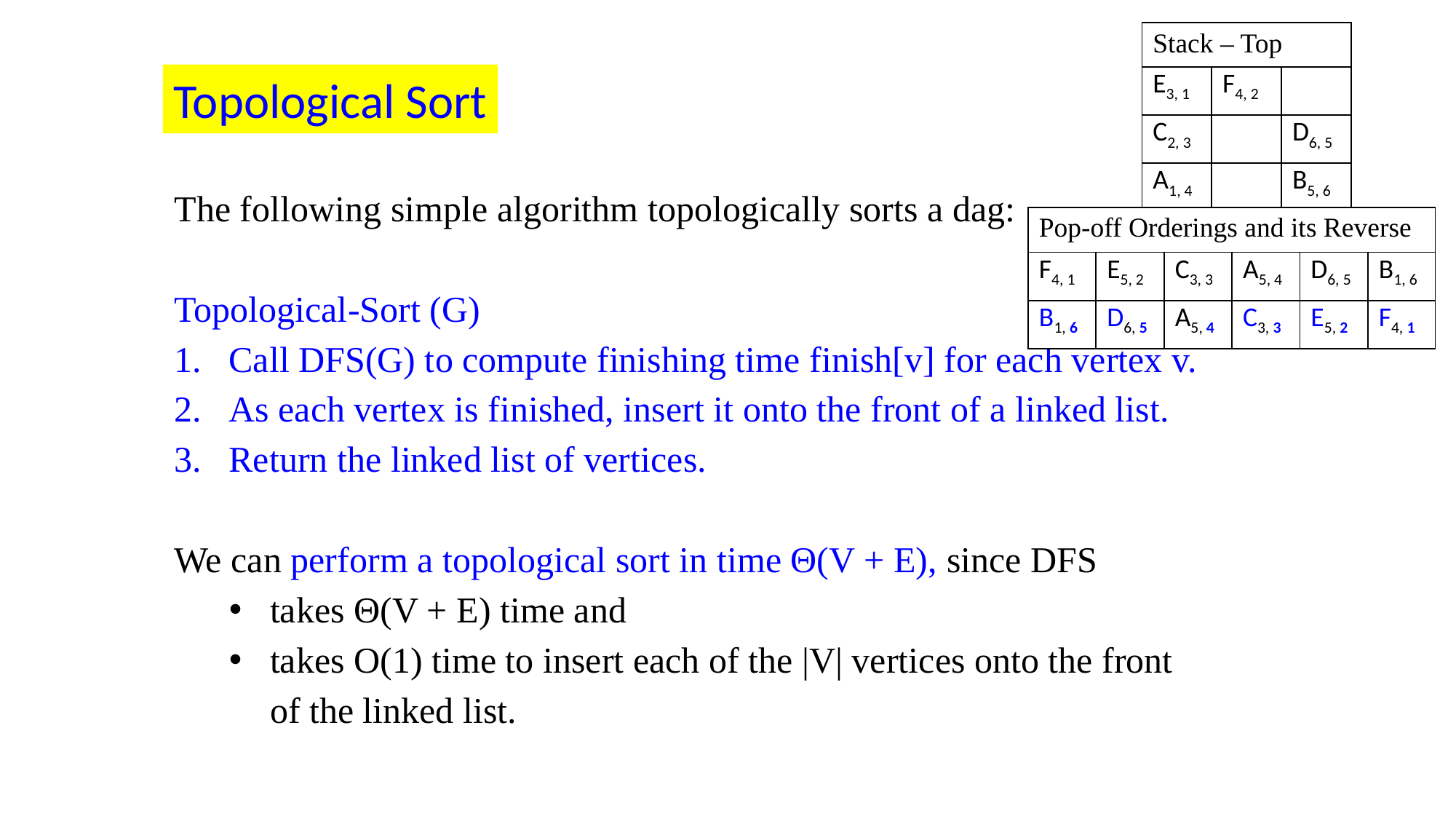

| Stack – Top |  |  |
| --- | --- | --- |
| E3, 1 | F4, 2 |  |
| C2, 3 |  | D6, 5 |
| A1, 4 |  | B5, 6 |
Topological Sort
The following simple algorithm topologically sorts a dag:

Topological-Sort (G)
Call DFS(G) to compute finishing time finish[v] for each vertex v.
As each vertex is finished, insert it onto the front of a linked list.
Return the linked list of vertices.

We can perform a topological sort in time Θ(V + E), since DFS
takes Θ(V + E) time and
takes O(1) time to insert each of the |V| vertices onto the front of the linked list.
| Pop-off Orderings and its Reverse |  |  |  |  |  |
| --- | --- | --- | --- | --- | --- |
| F4, 1 | E5, 2 | C3, 3 | A5, 4 | D6, 5 | B1, 6 |
| B1, 6 | D6, 5 | A5, 4 | C3, 3 | E5, 2 | F4, 1 |